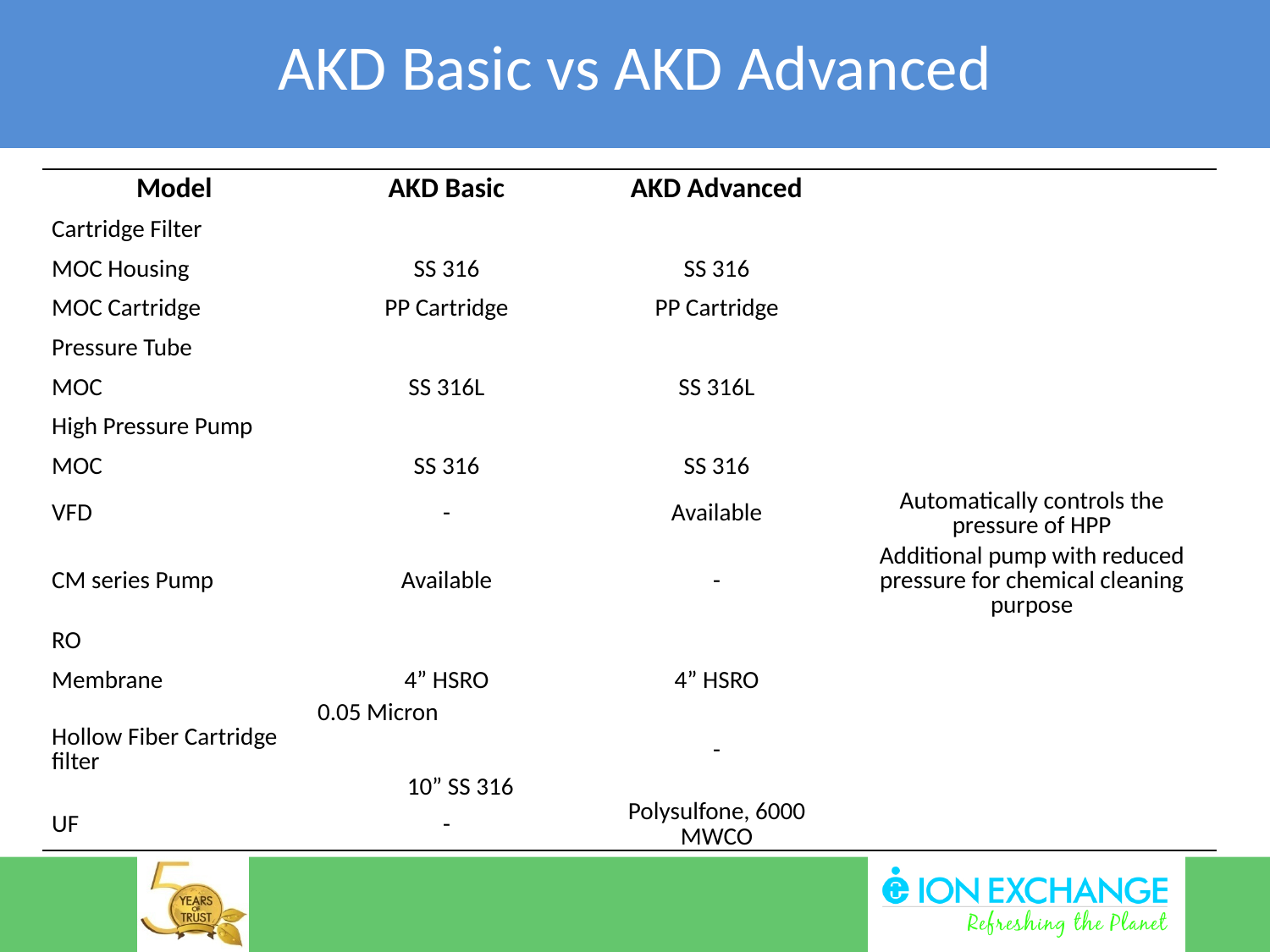

AKD Basic vs AKD Advanced
| Model | AKD Basic | AKD Advanced |  |
| --- | --- | --- | --- |
| Cartridge Filter |  |  |  |
| MOC Housing | SS 316 | SS 316 |  |
| MOC Cartridge | PP Cartridge | PP Cartridge |  |
| Pressure Tube |  |  |  |
| MOC | SS 316L | SS 316L |  |
| High Pressure Pump |  |  |  |
| MOC | SS 316 | SS 316 |  |
| VFD | - | Available | Automatically controls the pressure of HPP |
| CM series Pump | Available | - | Additional pump with reduced pressure for chemical cleaning purpose |
| RO |  |  |  |
| Membrane | 4” HSRO | 4” HSRO |  |
| Hollow Fiber Cartridge filter | 0.05 Micron 10” SS 316 | - |  |
| UF | - | Polysulfone, 6000 MWCO |  |